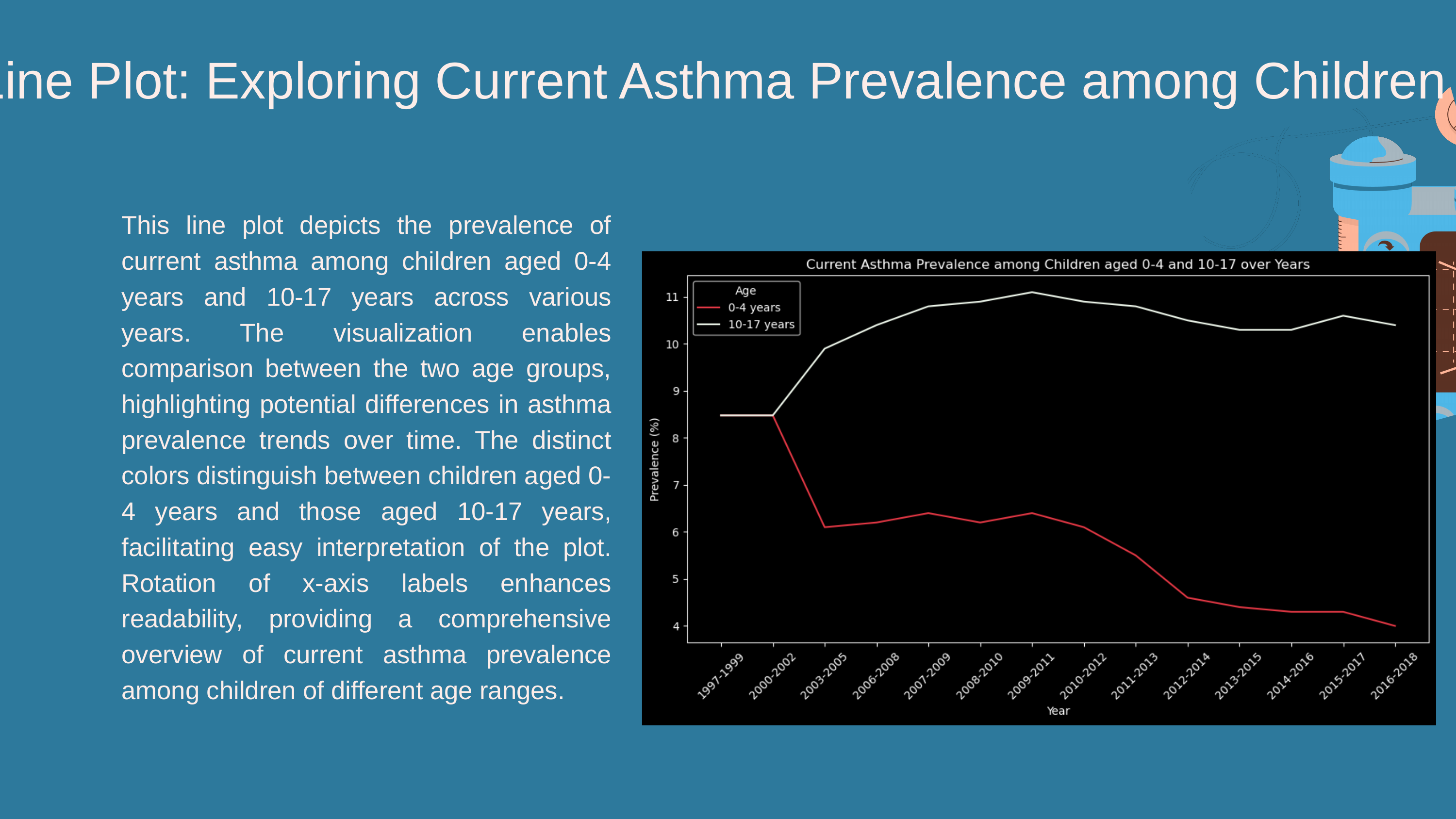

Line Plot: Exploring Current Asthma Prevalence among Children

This line plot depicts the prevalence of current asthma among children aged 0-4 years and 10-17 years across various years. The visualization enables comparison between the two age groups, highlighting potential differences in asthma prevalence trends over time. The distinct colors distinguish between children aged 0-4 years and those aged 10-17 years, facilitating easy interpretation of the plot. Rotation of x-axis labels enhances readability, providing a comprehensive overview of current asthma prevalence among children of different age ranges.